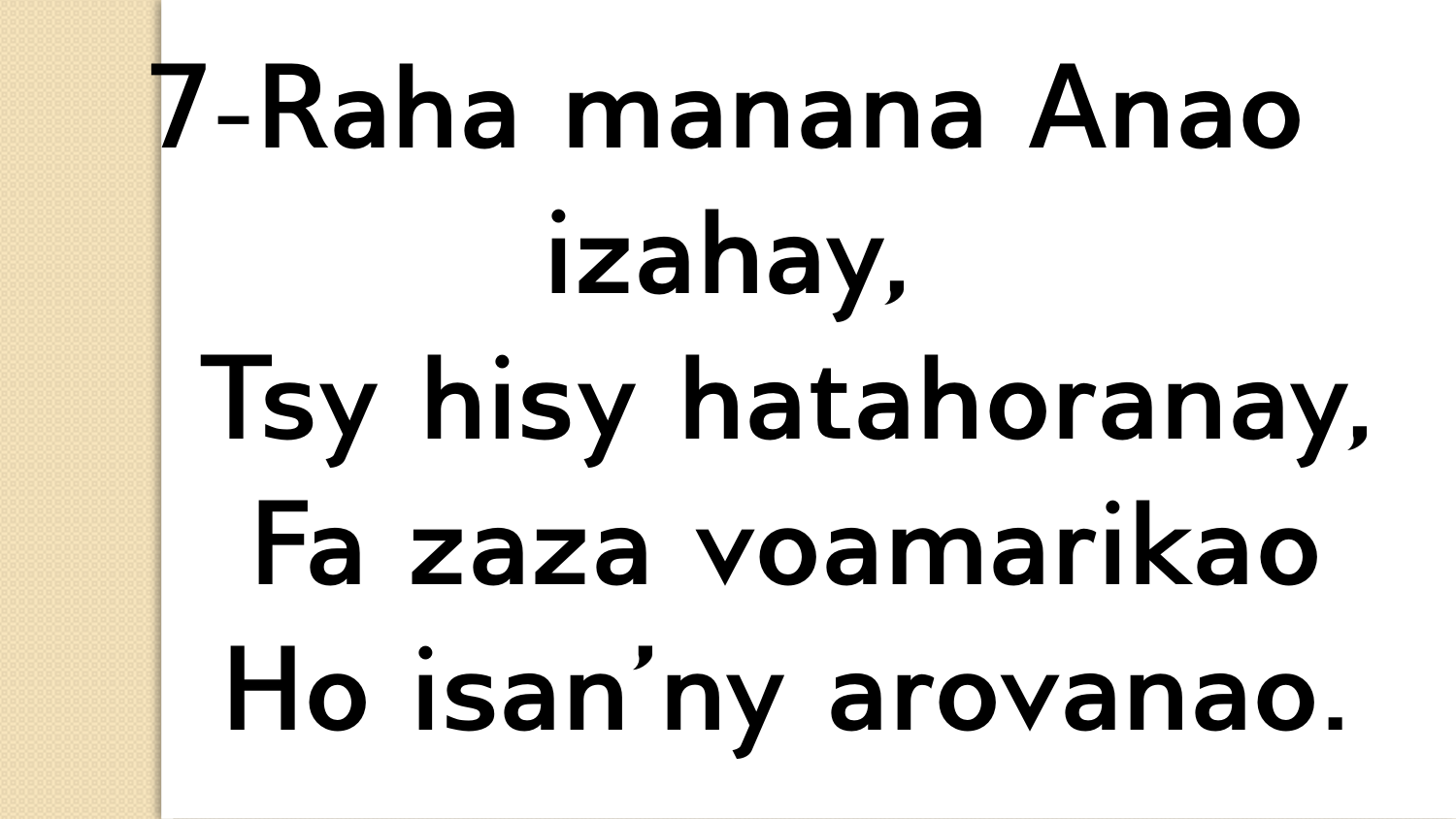

7-Raha manana Anao izahay,
   Tsy hisy hatahoranay,
   Fa zaza voamarikao
   Ho isan’ny arovanao.